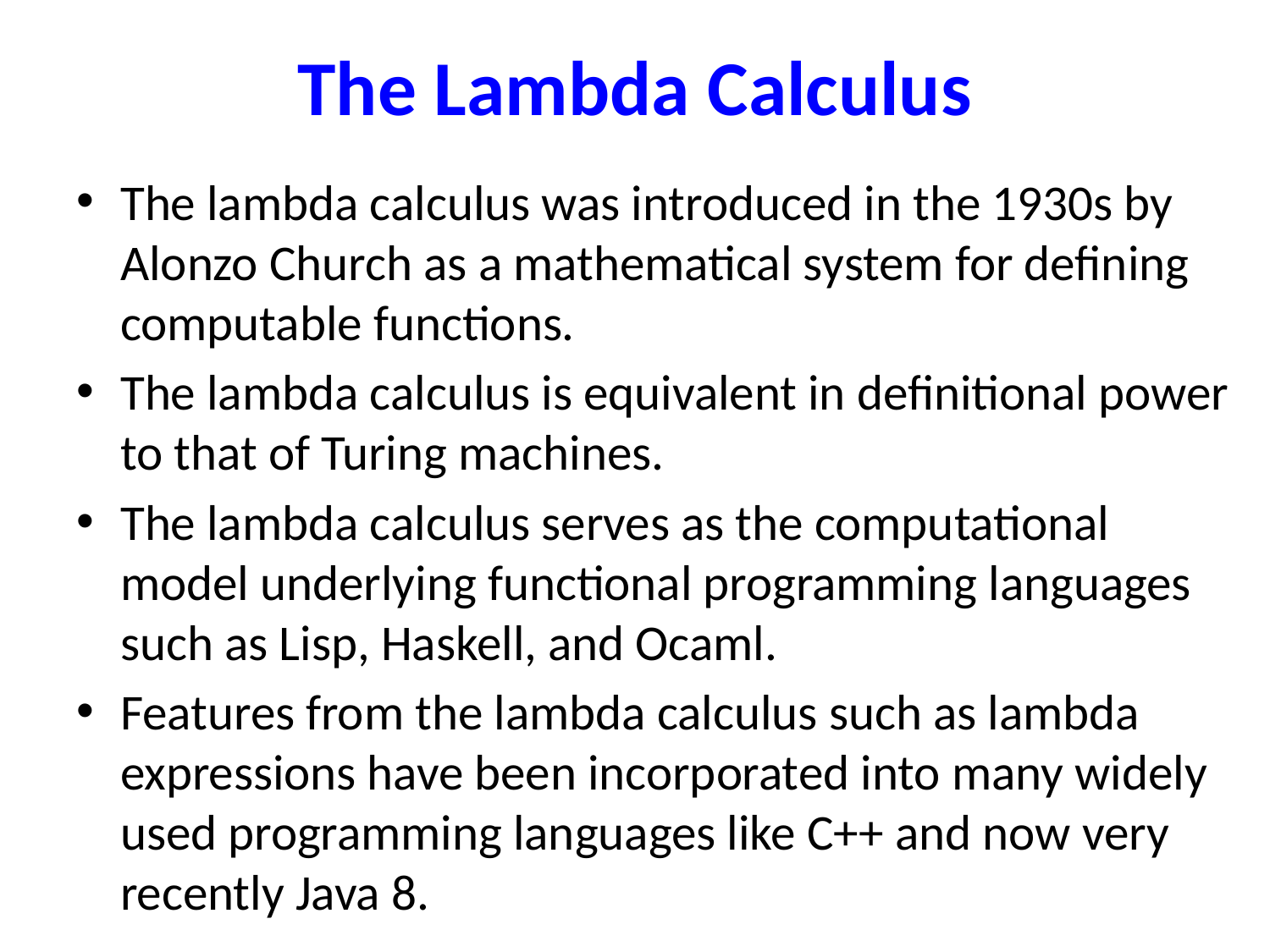

# The Lambda Calculus
The lambda calculus was introduced in the 1930s by Alonzo Church as a mathematical system for defining computable functions.
The lambda calculus is equivalent in definitional power to that of Turing machines.
The lambda calculus serves as the computational model underlying functional programming languages such as Lisp, Haskell, and Ocaml.
Features from the lambda calculus such as lambda expressions have been incorporated into many widely used programming languages like C++ and now very recently Java 8.